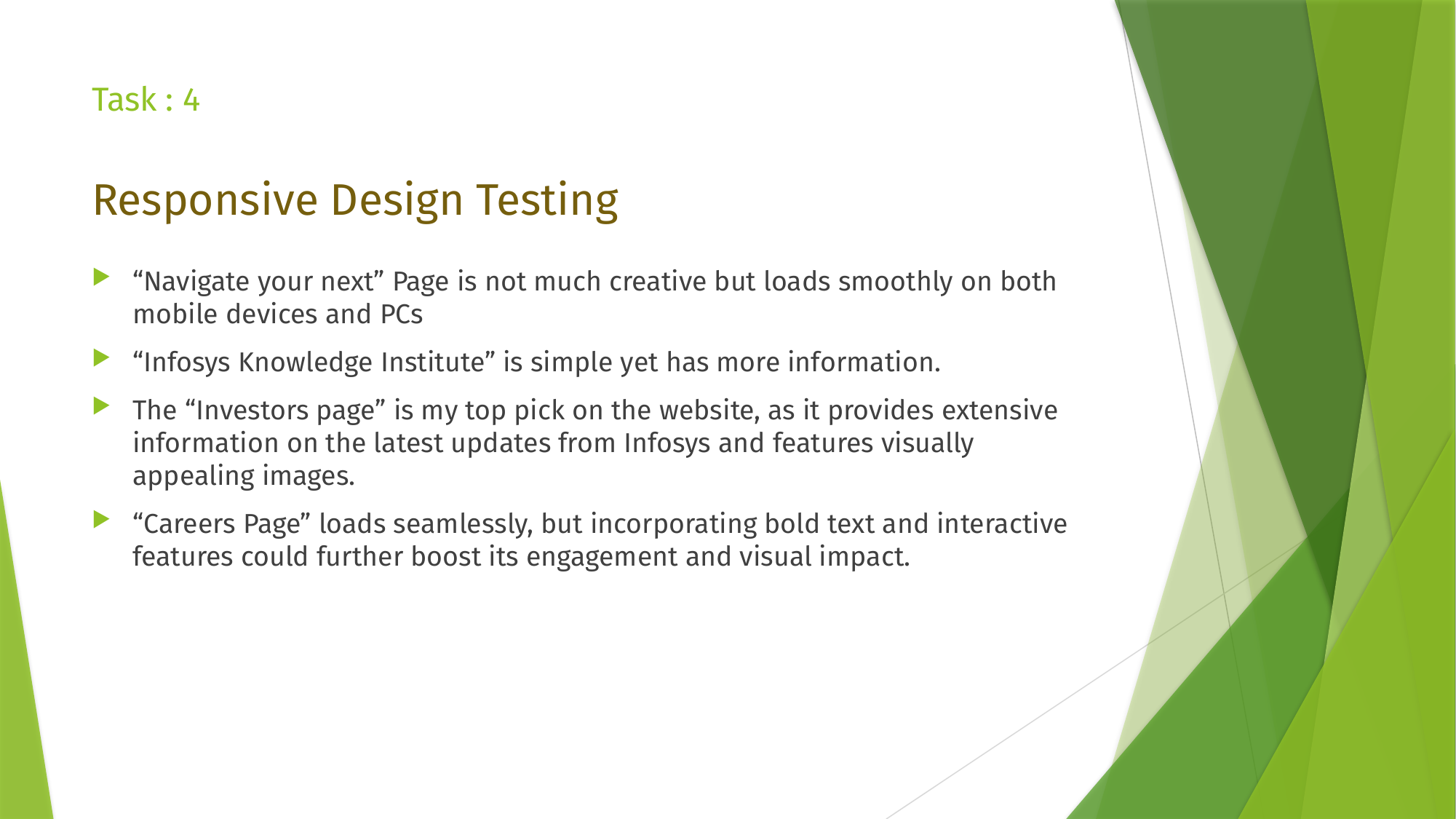

# Task : 4 Responsive Design Testing
“Navigate your next” Page is not much creative but loads smoothly on both mobile devices and PCs
“Infosys Knowledge Institute” is simple yet has more information.
The “Investors page” is my top pick on the website, as it provides extensive information on the latest updates from Infosys and features visually appealing images.
“Careers Page” loads seamlessly, but incorporating bold text and interactive features could further boost its engagement and visual impact.